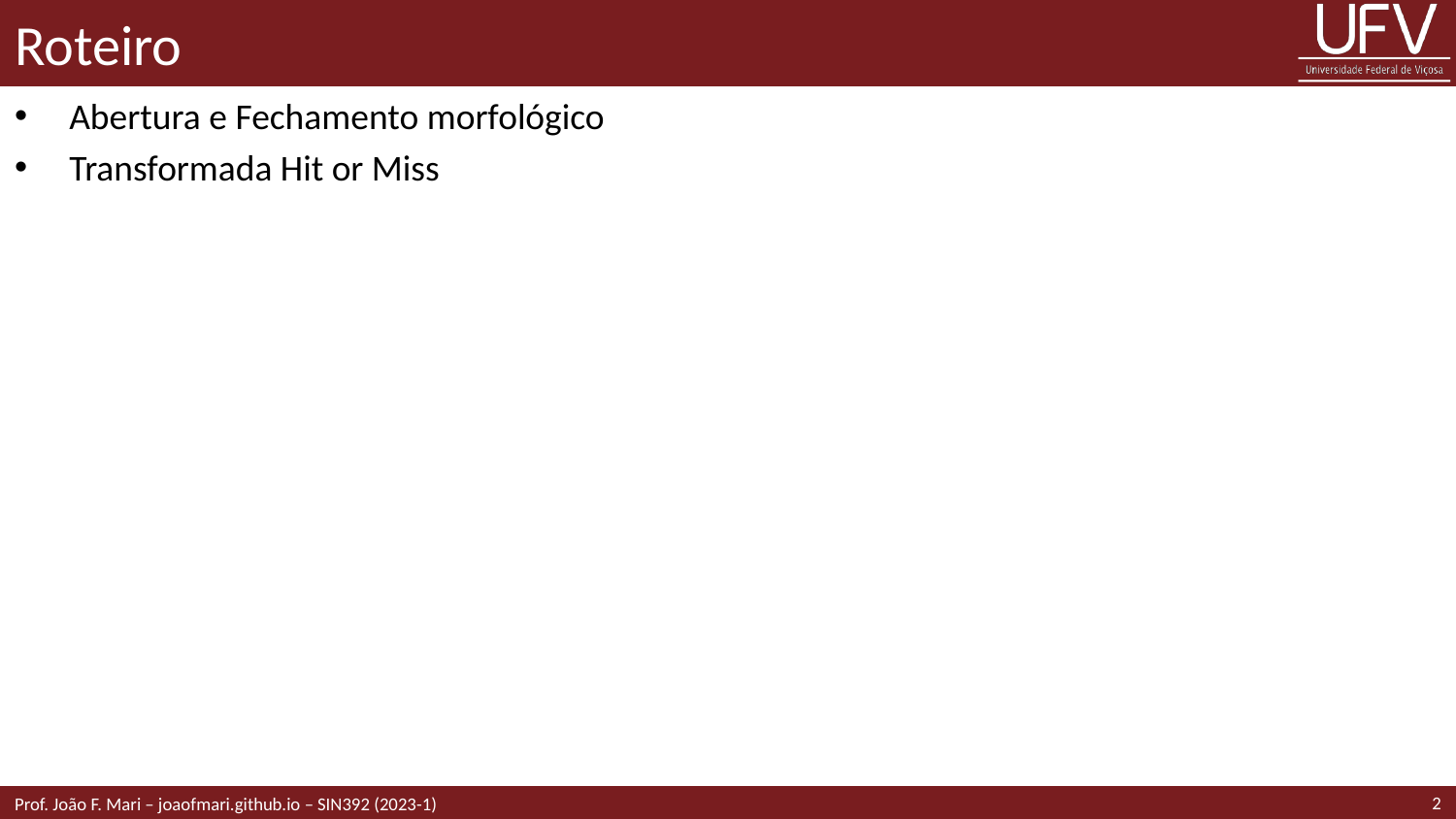

# Roteiro
Abertura e Fechamento morfológico
Transformada Hit or Miss
2
Prof. João F. Mari – joaofmari.github.io – SIN392 (2023-1)